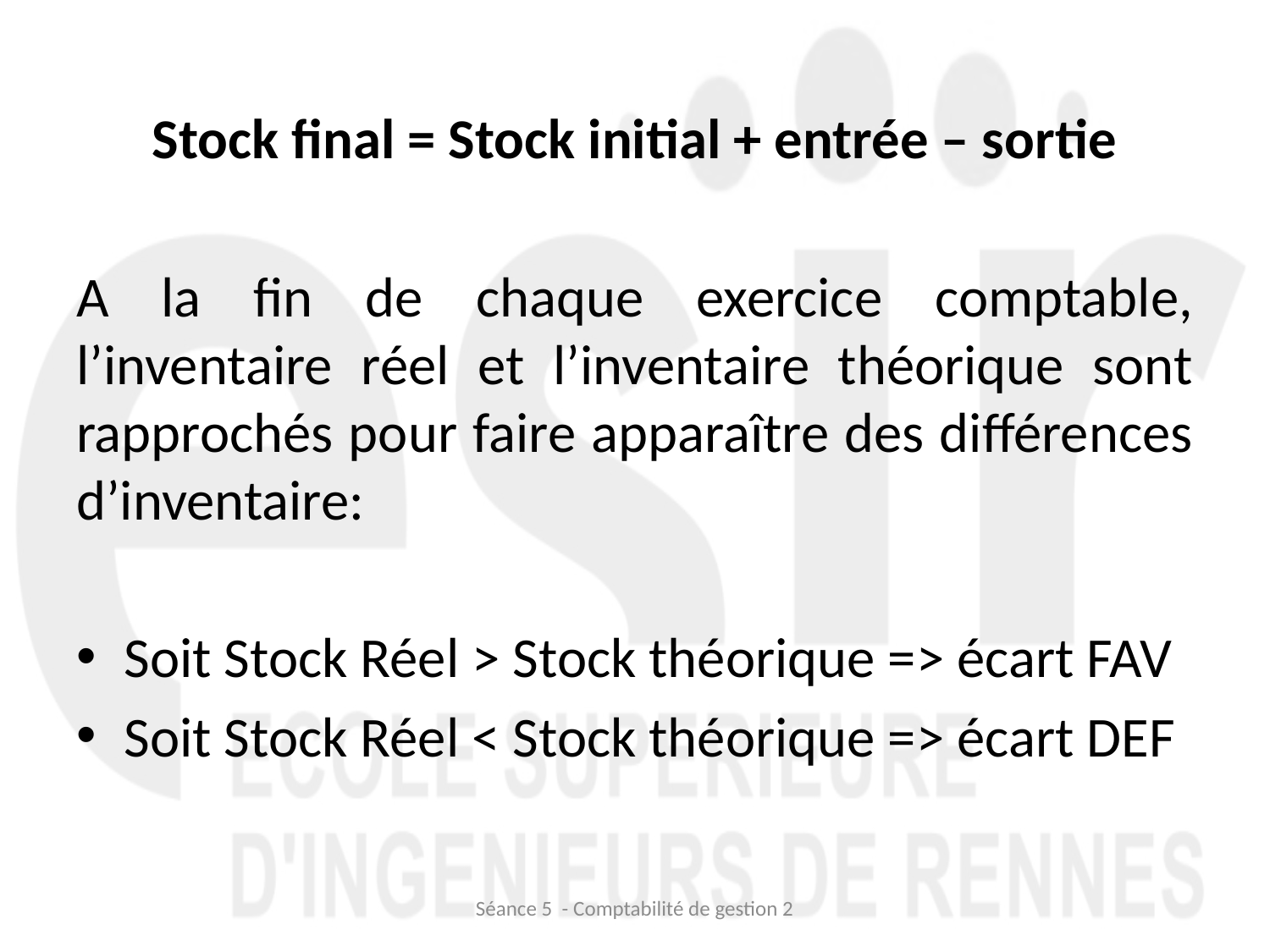

Stock final = Stock initial + entrée – sortie

A la fin de chaque exercice comptable, l’inventaire réel et l’inventaire théorique sont rapprochés pour faire apparaître des différences d’inventaire:

Soit Stock Réel > Stock théorique => écart FAV
Soit Stock Réel < Stock théorique => écart DEF

Séance 5  - Comptabilité de gestion 2